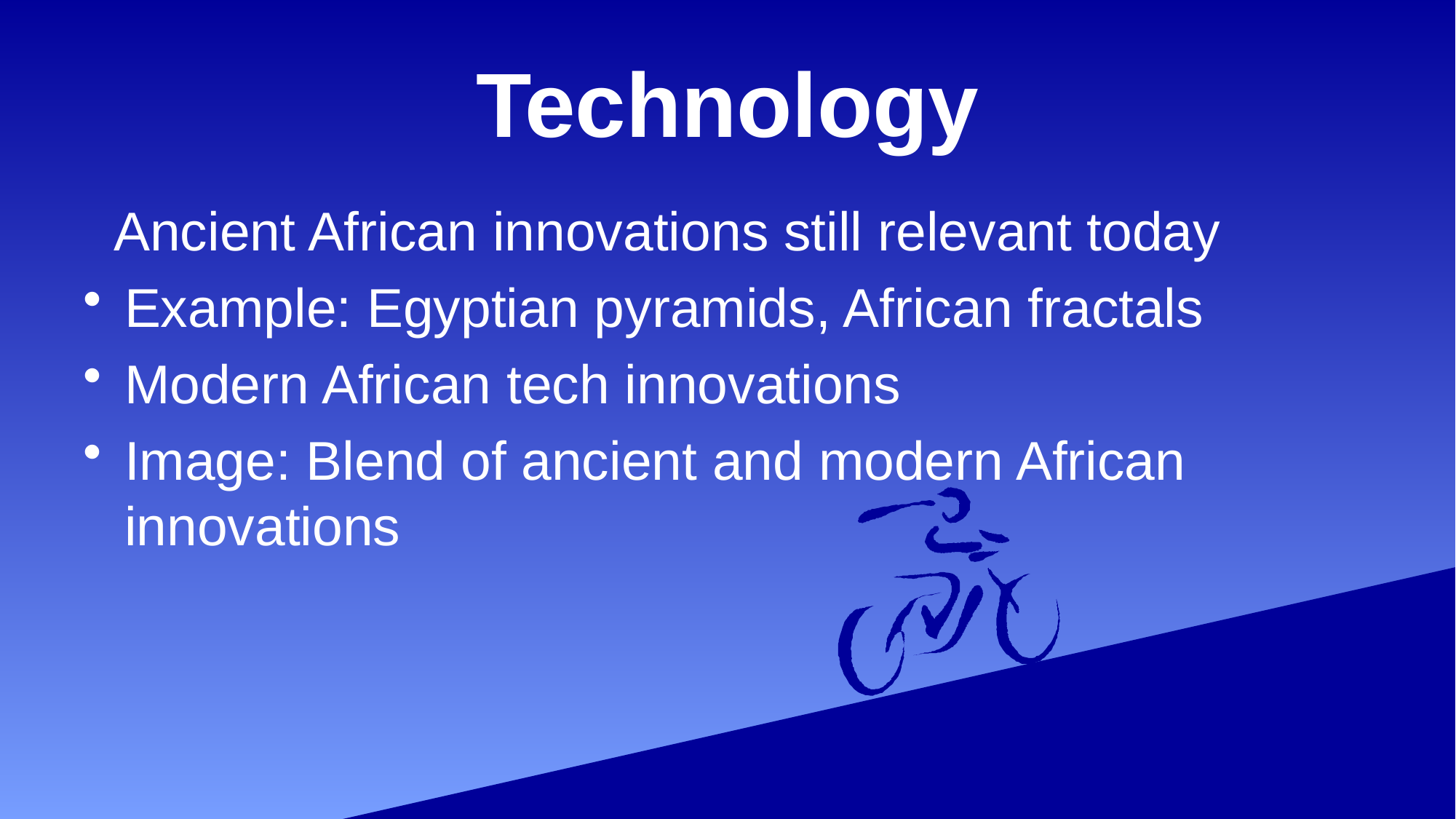

# Technology
  Ancient African innovations still relevant today
Example: Egyptian pyramids, African fractals
Modern African tech innovations
Image: Blend of ancient and modern African innovations